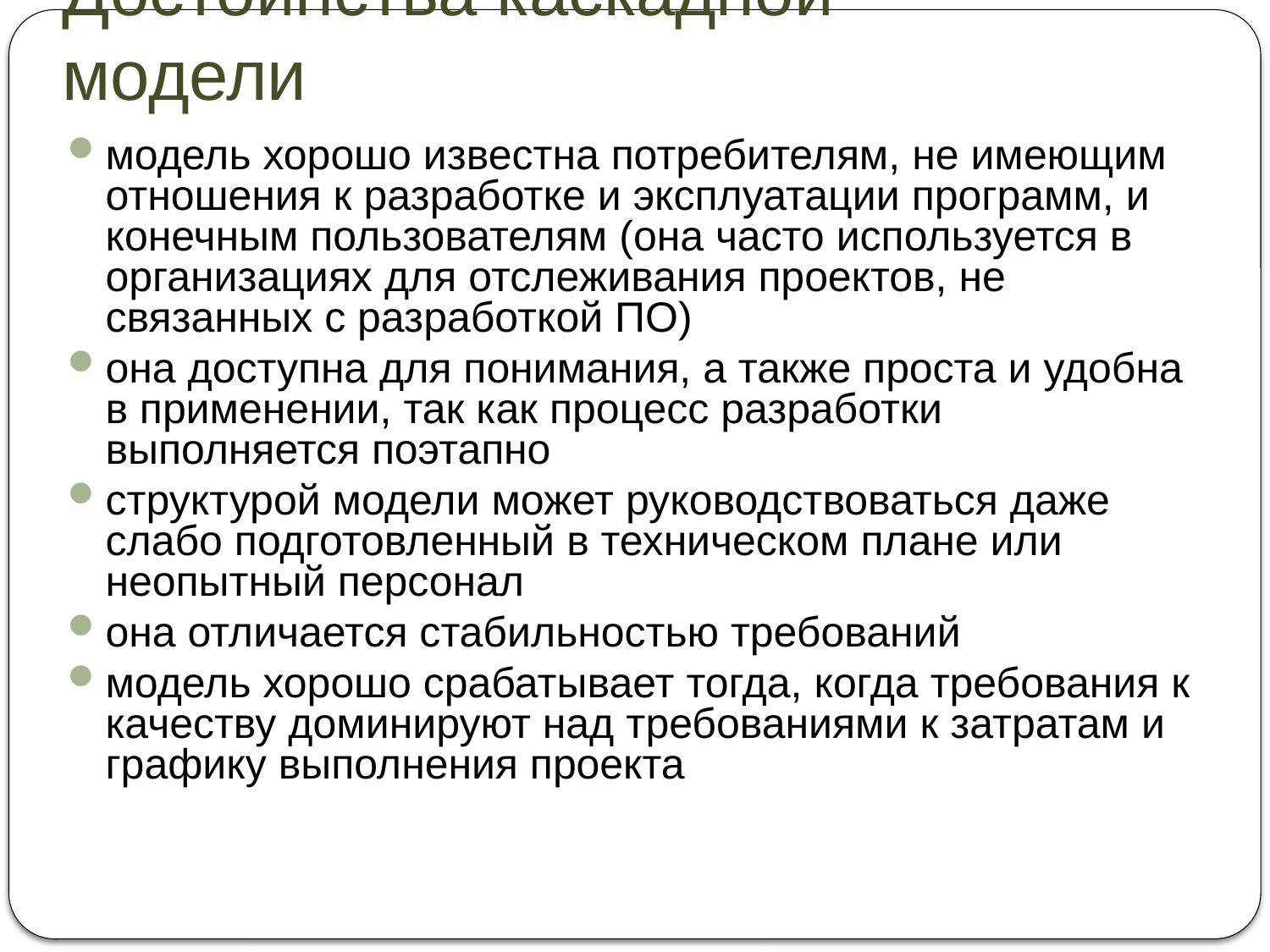

# Достоинства каскадной модели
модель хорошо известна потребителям, не имеющим отношения к разработке и эксплуатации программ, и конечным пользователям (она часто используется в организациях для отслеживания проектов, не связанных с разработкой ПО)
она доступна для понимания, а также проста и удобна в применении, так как процесс разработки выполняется поэтапно
структурой модели может руководствоваться даже слабо подготовленный в техническом плане или неопытный персонал
она отличается стабильностью требований
модель хорошо срабатывает тогда, когда требования к качеству доминируют над требованиями к затратам и графику выполнения проекта